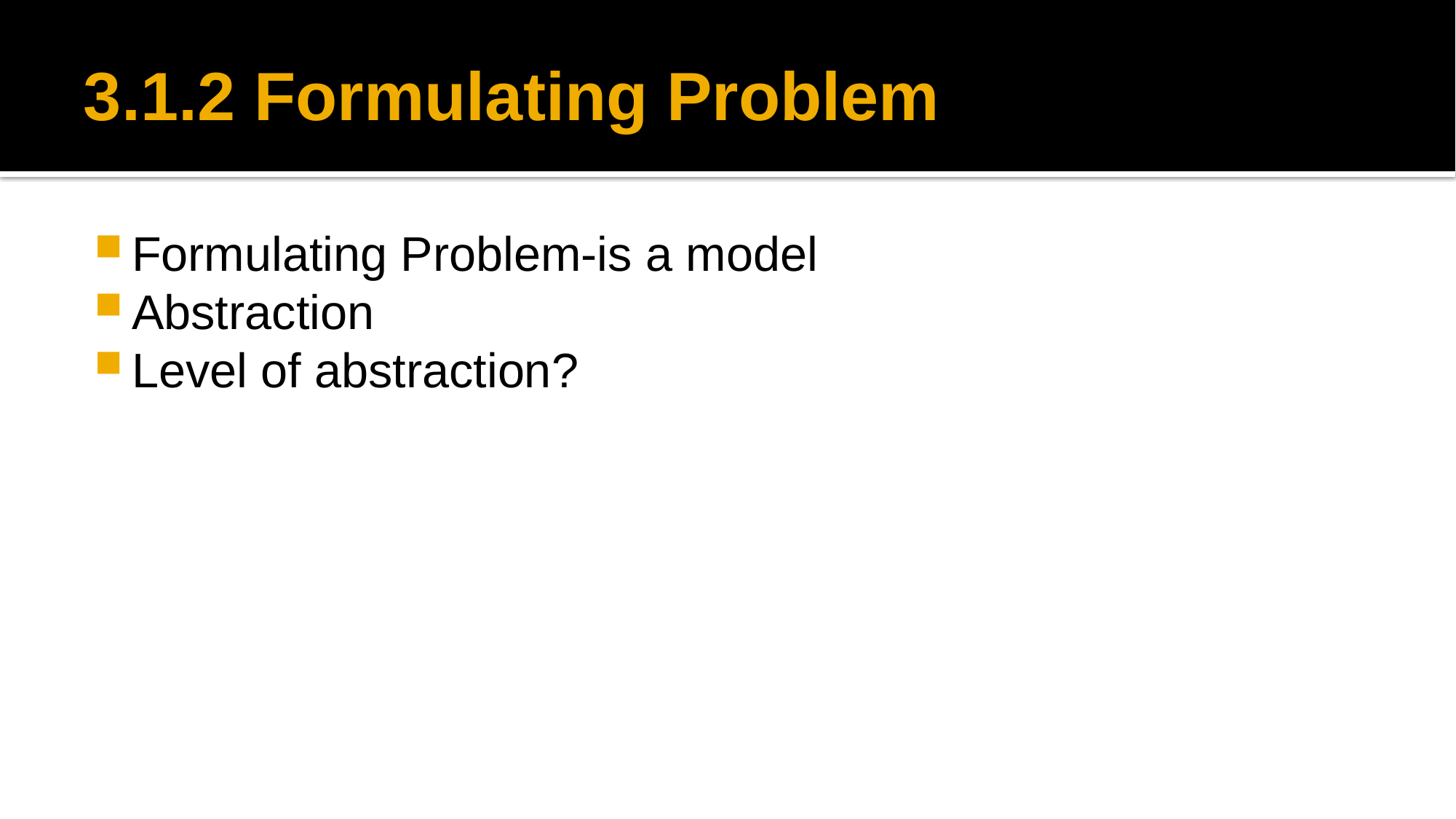

# 3.1.2 Formulating Problem
Formulating Problem-is a model
Abstraction
Level of abstraction?